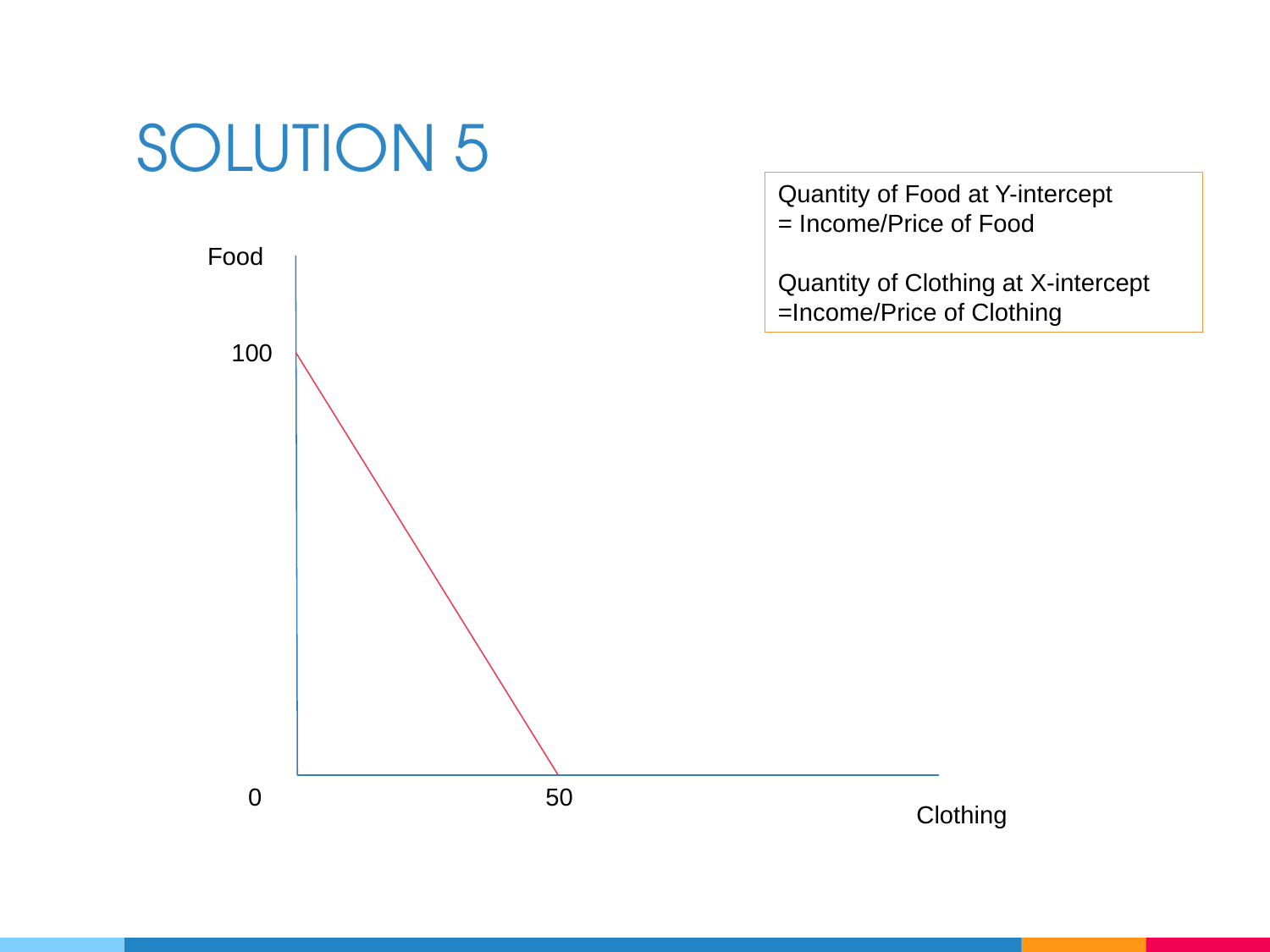

# SOLUTION 5
Quantity of Food at Y-intercept
= Income/Price of Food

Quantity of Clothing at X-intercept
=Income/Price of Clothing
Food
100
0
50
Clothing